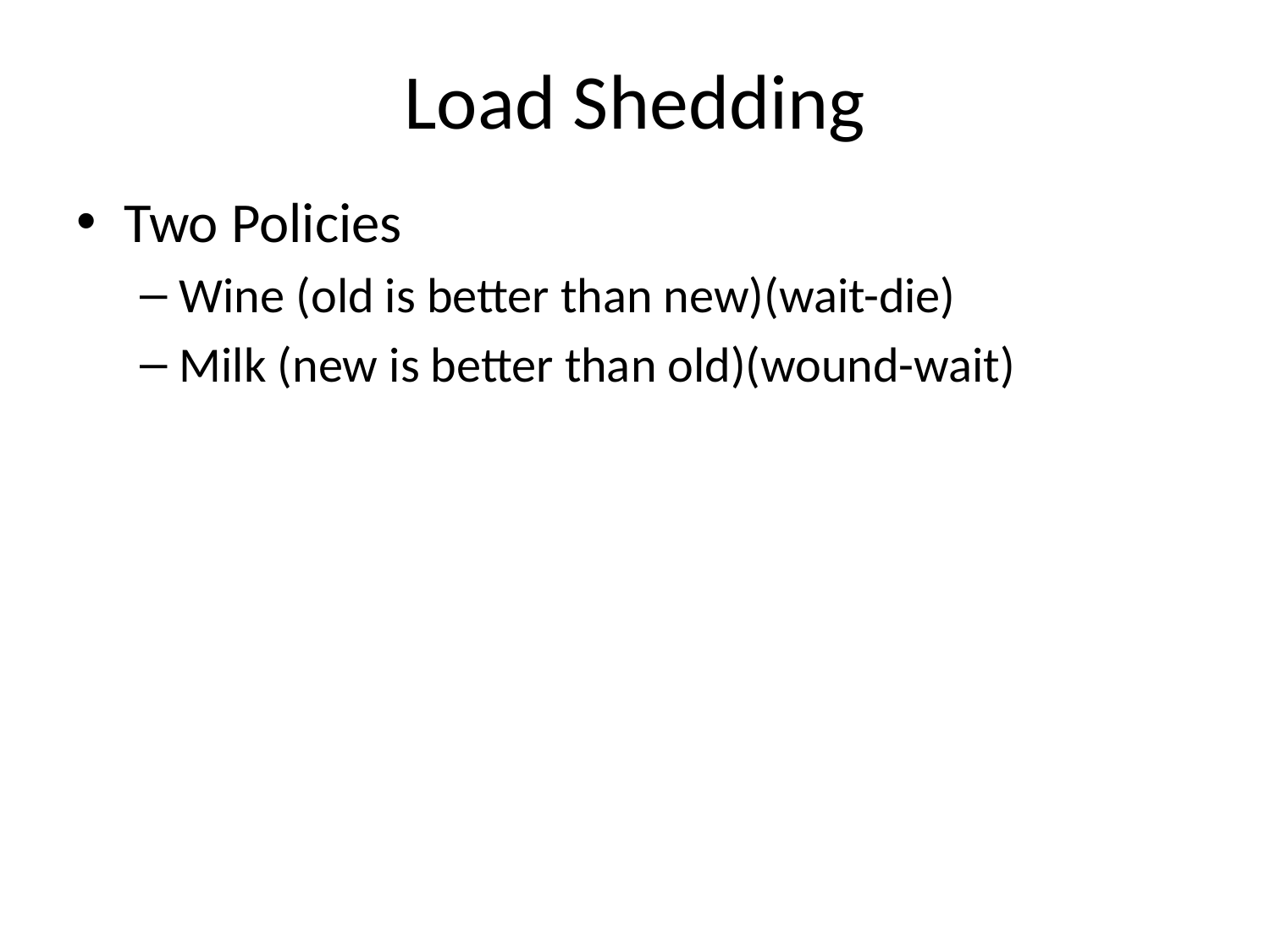

# Load Shedding
Two Policies
Wine (old is better than new)(wait-die)
Milk (new is better than old)(wound-wait)